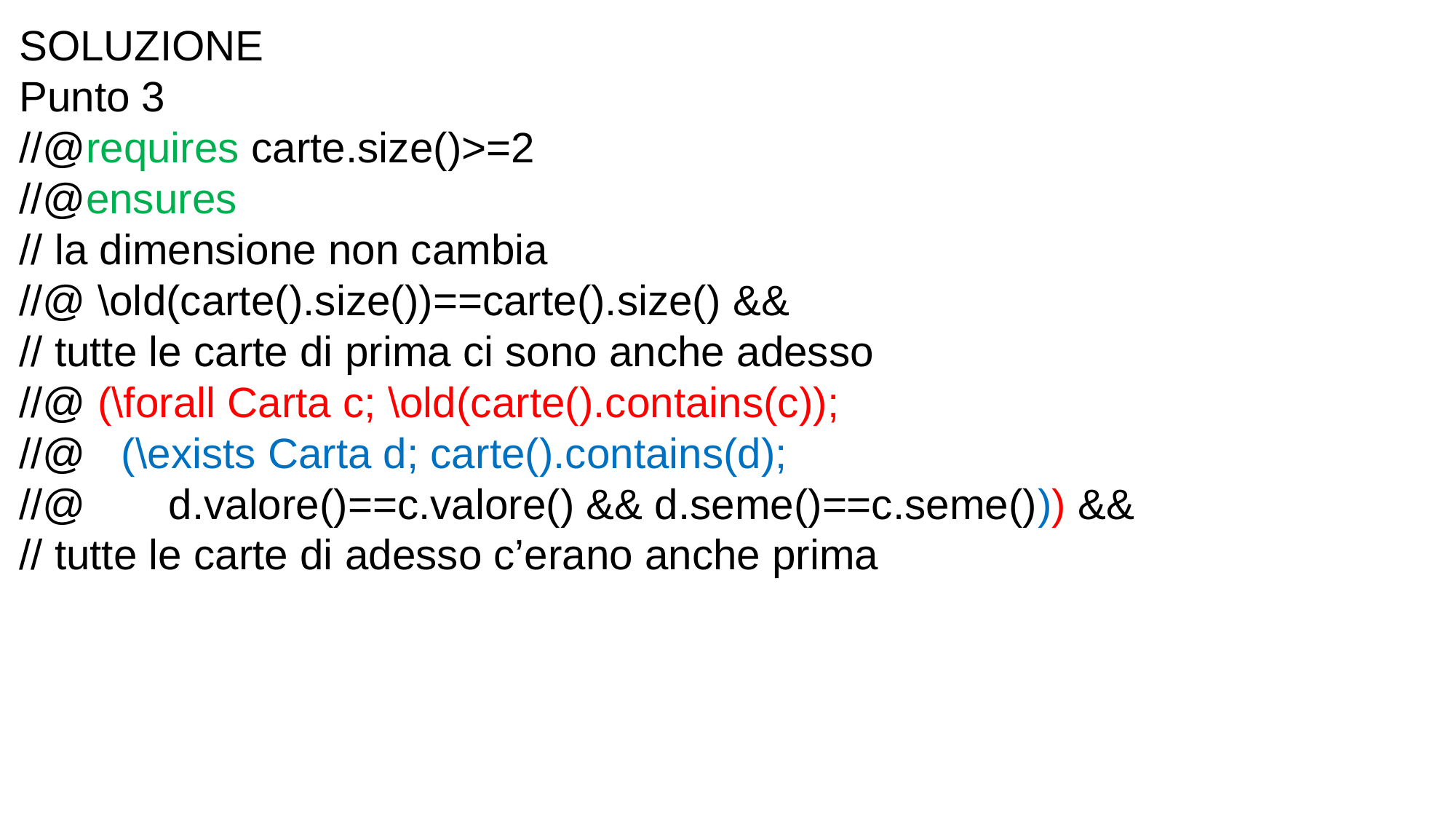

SOLUZIONE
Punto 3
//@requires carte.size()>=2
//@ensures
// la dimensione non cambia
//@ \old(carte().size())==carte().size() &&
// tutte le carte di prima ci sono anche adesso
//@ (\forall Carta c; \old(carte().contains(c));
//@   (\exists Carta d; carte().contains(d);
//@       d.valore()==c.valore() && d.seme()==c.seme())) &&
// tutte le carte di adesso c’erano anche prima